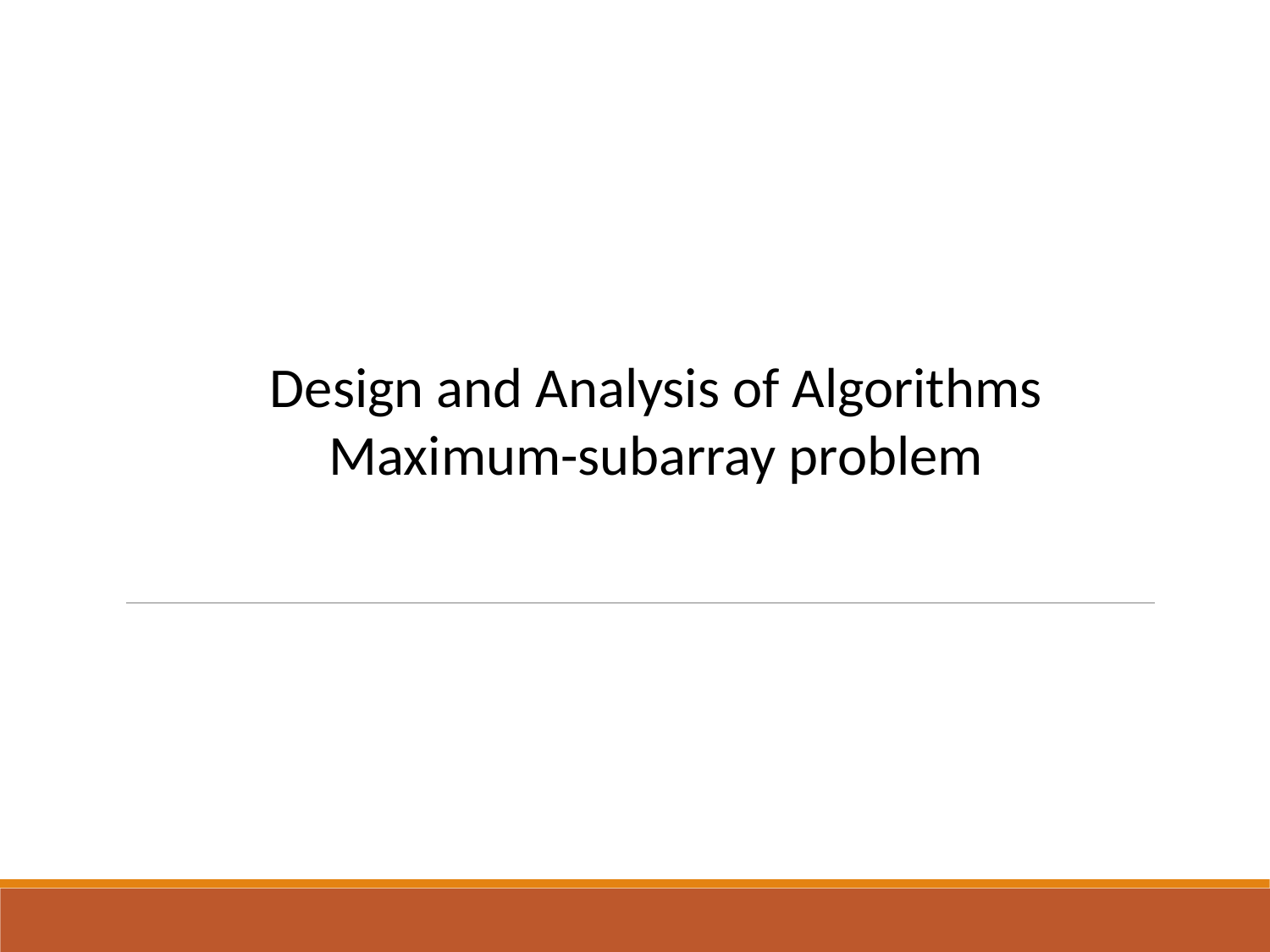

Design and Analysis of Algorithms
Maximum-subarray problem